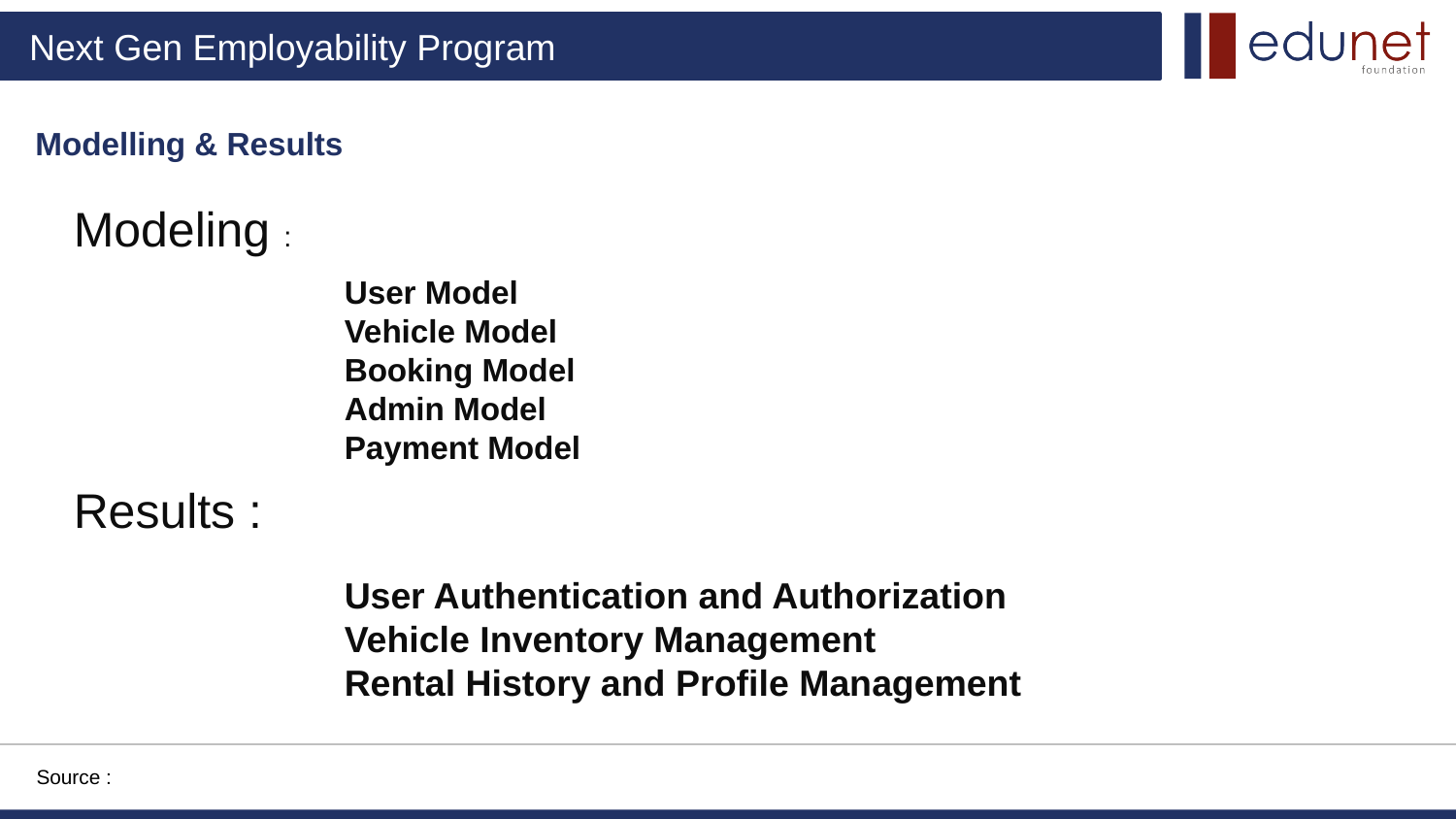

Modelling & Results
Modeling :
User Model
Vehicle Model
Booking Model
Admin Model
Payment Model
Results :
User Authentication and Authorization
Vehicle Inventory Management
Rental History and Profile Management
Source :